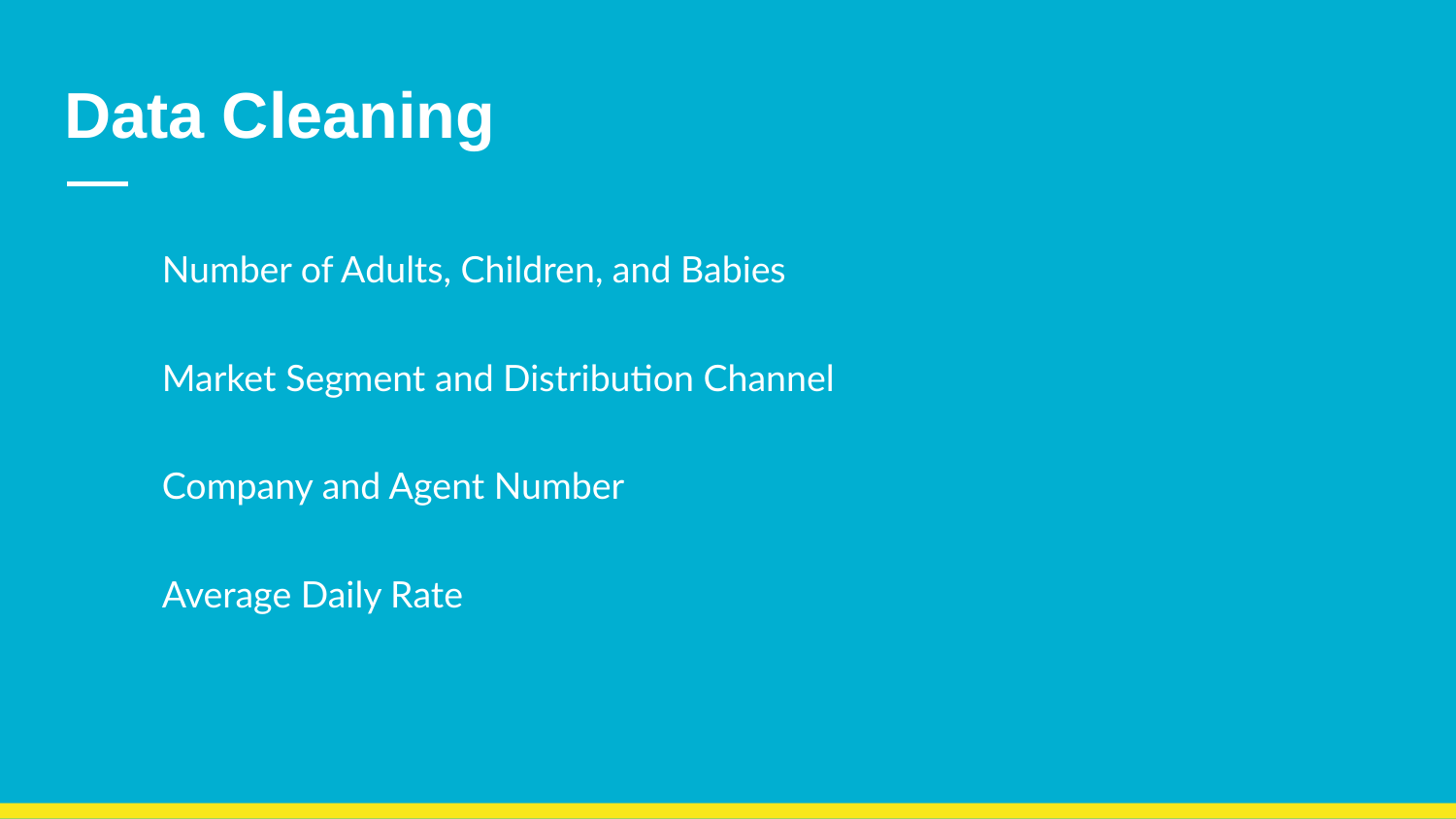

# Data Cleaning
Number of Adults, Children, and Babies
Market Segment and Distribution Channel
Company and Agent Number

Average Daily Rate